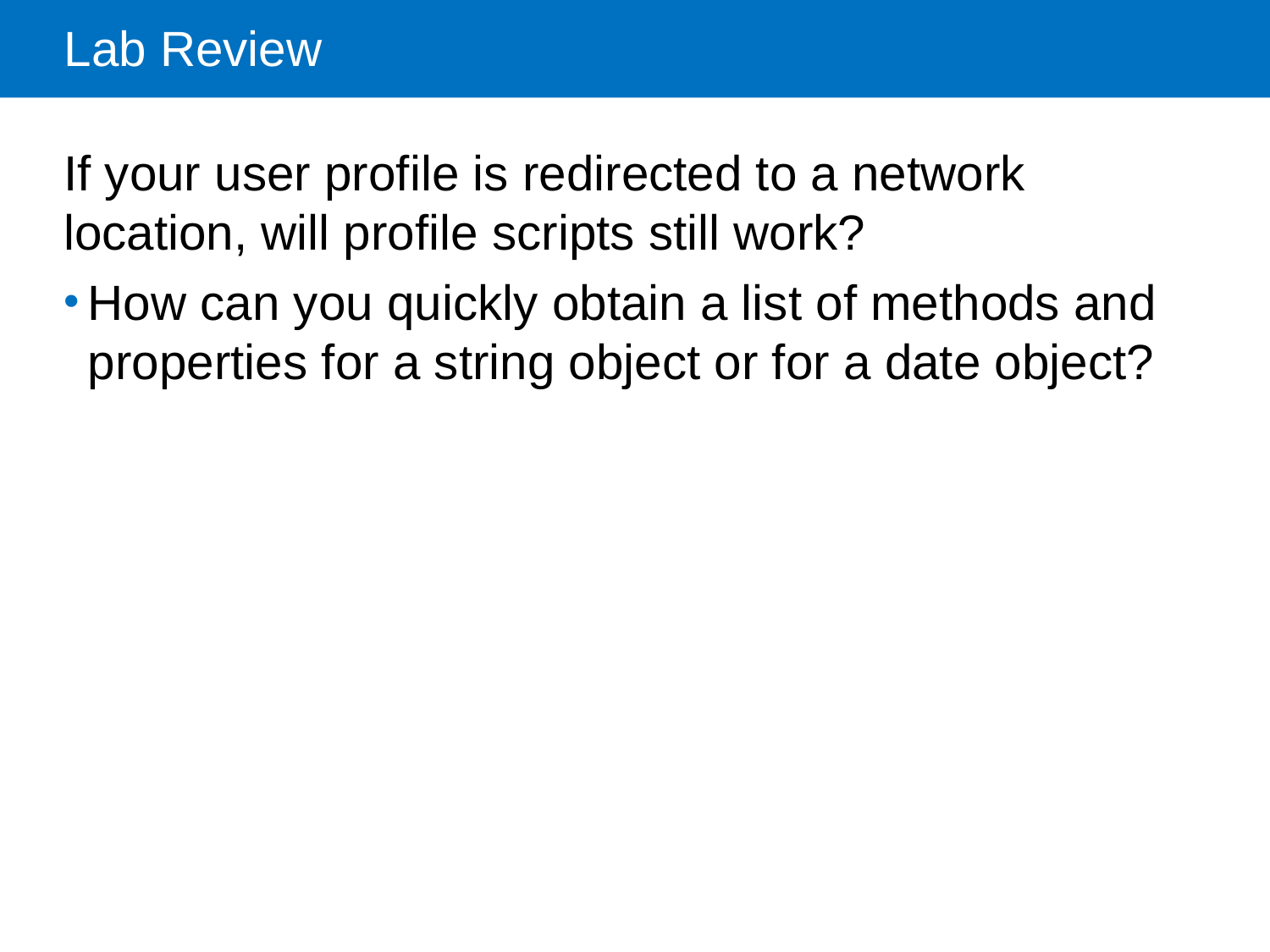

# Lab Review
If your user profile is redirected to a network location, will profile scripts still work?
How can you quickly obtain a list of methods and properties for a string object or for a date object?